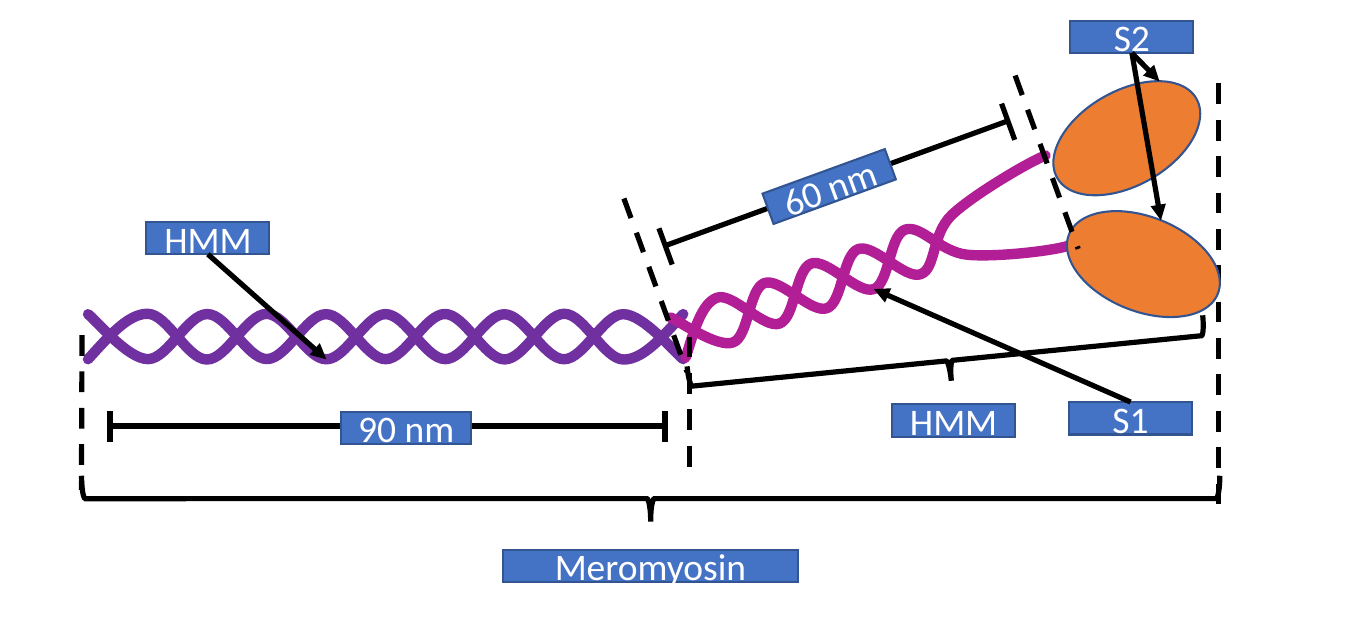

S2

60 nm

HMM

S1
HMM
90 nm
Meromyosin